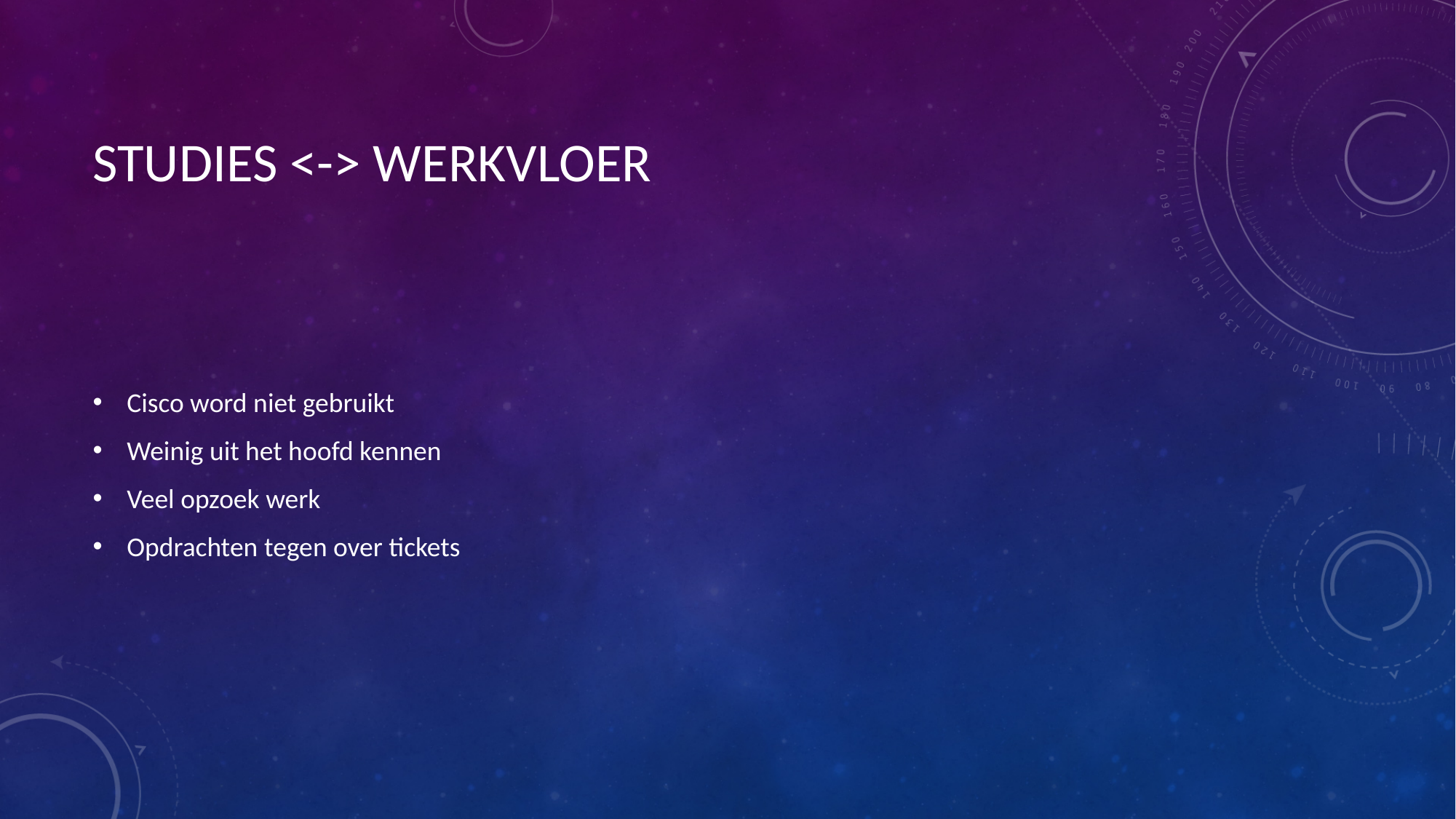

# studies <-> werkvloer
Cisco word niet gebruikt
Weinig uit het hoofd kennen
Veel opzoek werk
Opdrachten tegen over tickets